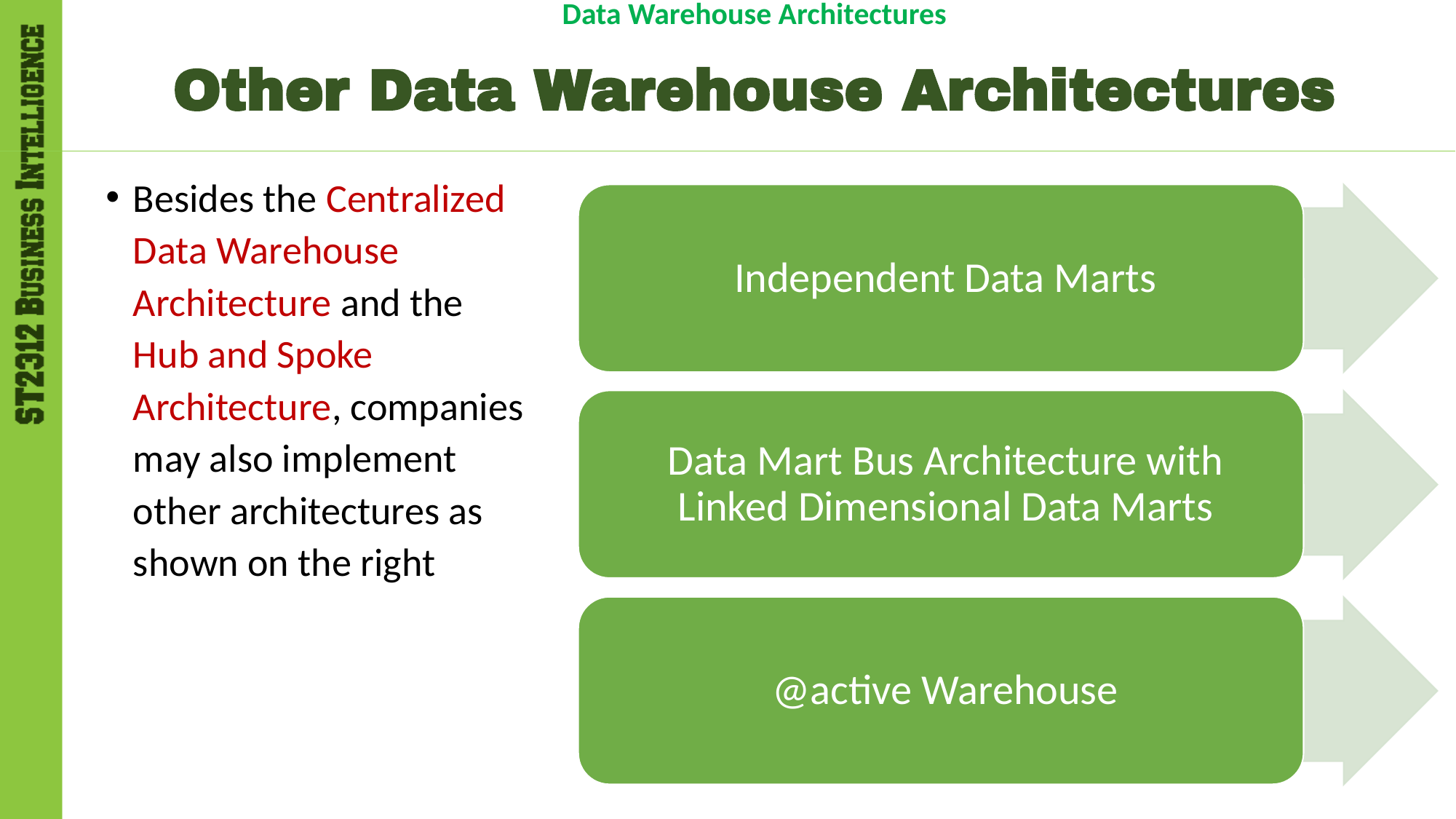

Data Warehouse Architectures
# Other Data Warehouse Architectures
Besides the Centralized Data Warehouse Architecture and the Hub and Spoke Architecture, companies may also implement other architectures as shown on the right
Independent Data Marts
Data Mart Bus Architecture with Linked Dimensional Data Marts
@active Warehouse